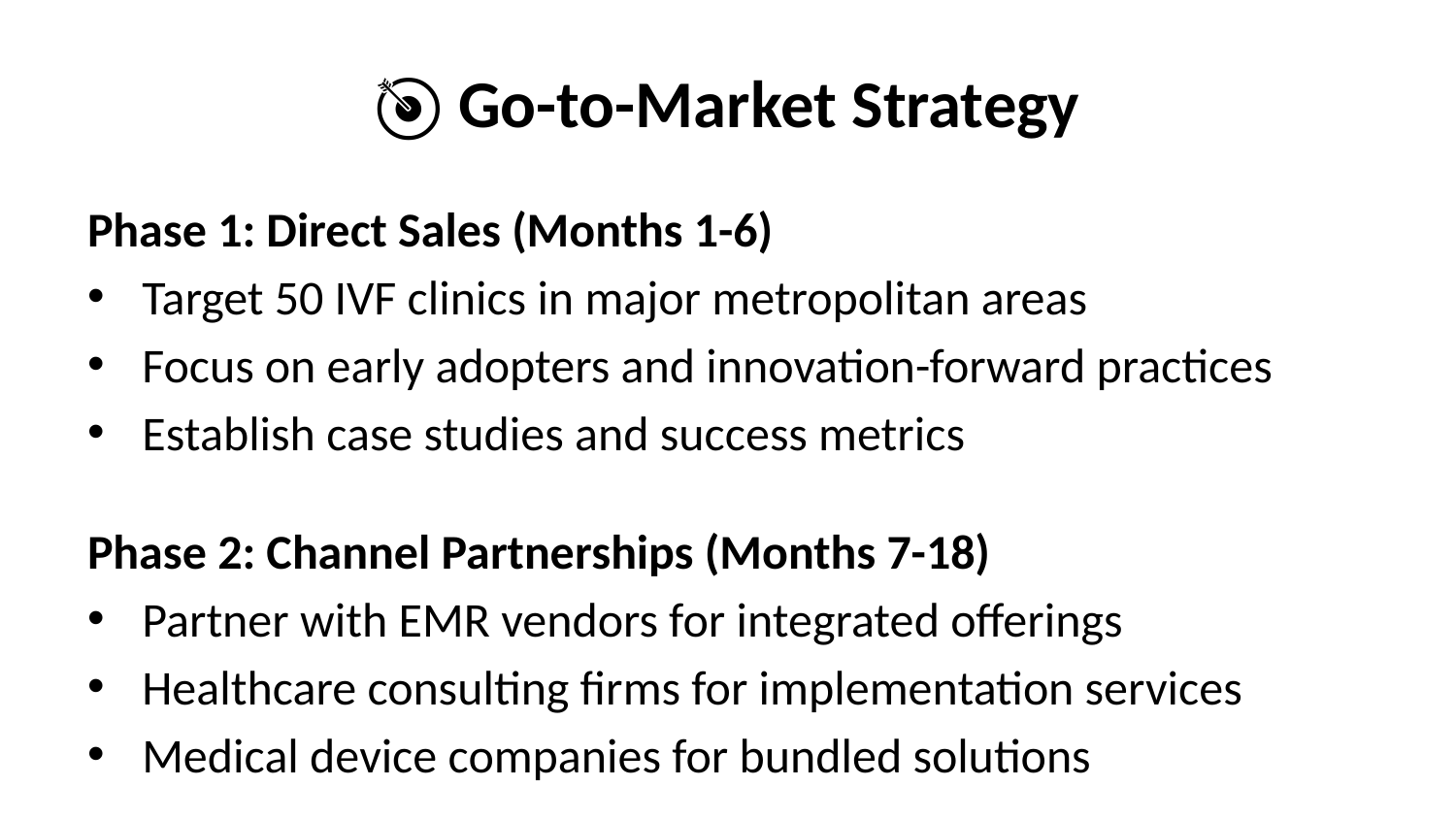

# 🎯 Go-to-Market Strategy
Phase 1: Direct Sales (Months 1-6)
Target 50 IVF clinics in major metropolitan areas
Focus on early adopters and innovation-forward practices
Establish case studies and success metrics
Phase 2: Channel Partnerships (Months 7-18)
Partner with EMR vendors for integrated offerings
Healthcare consulting firms for implementation services
Medical device companies for bundled solutions
Phase 3: Platform Expansion (Months 19-36)
International market expansion
Additional specialty areas (oncology, cardiology)
Marketplace for third-party applications